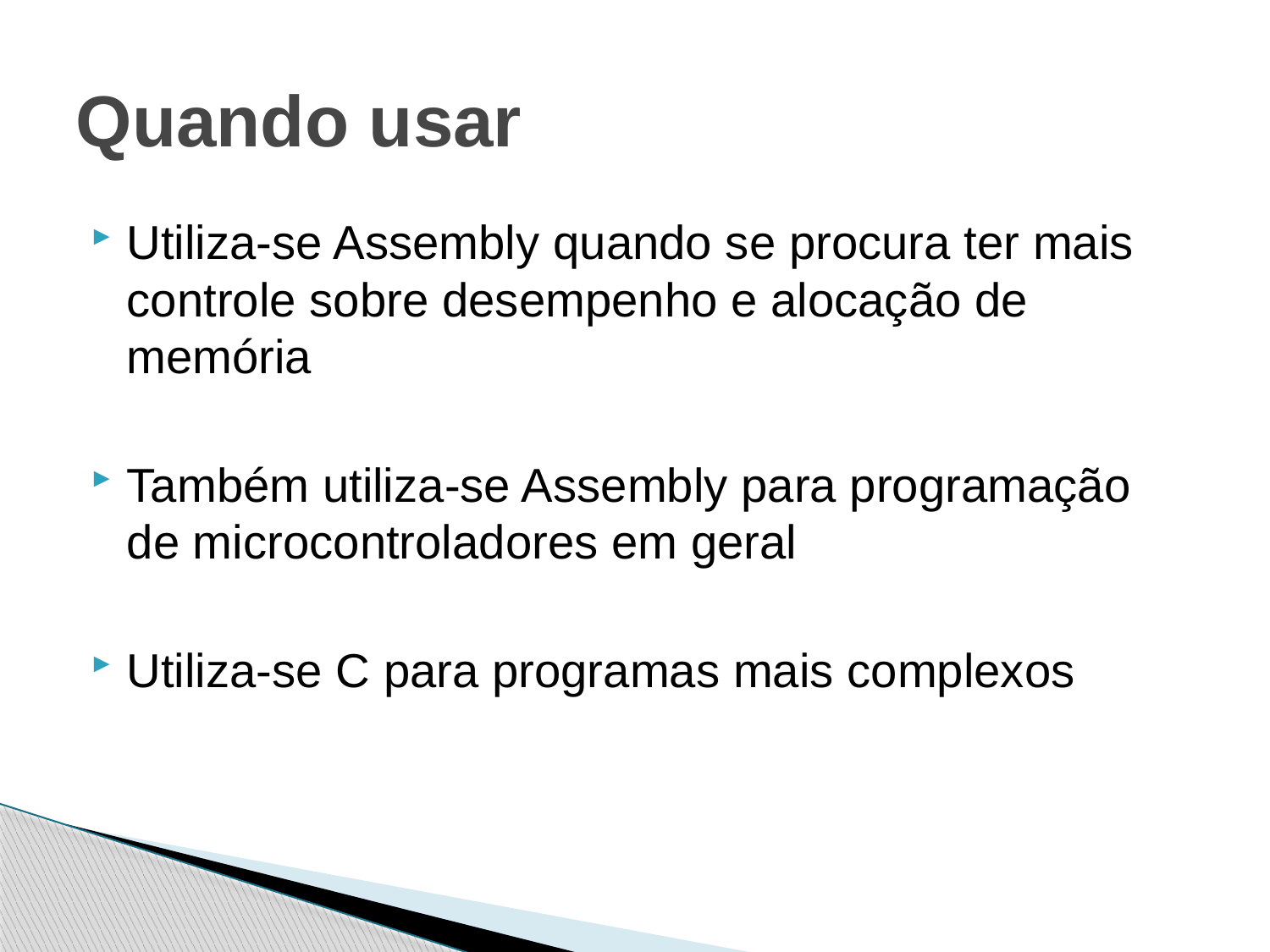

# Quando usar
Utiliza-se Assembly quando se procura ter mais controle sobre desempenho e alocação de memória

Também utiliza-se Assembly para programação de microcontroladores em geral

Utiliza-se C para programas mais complexos